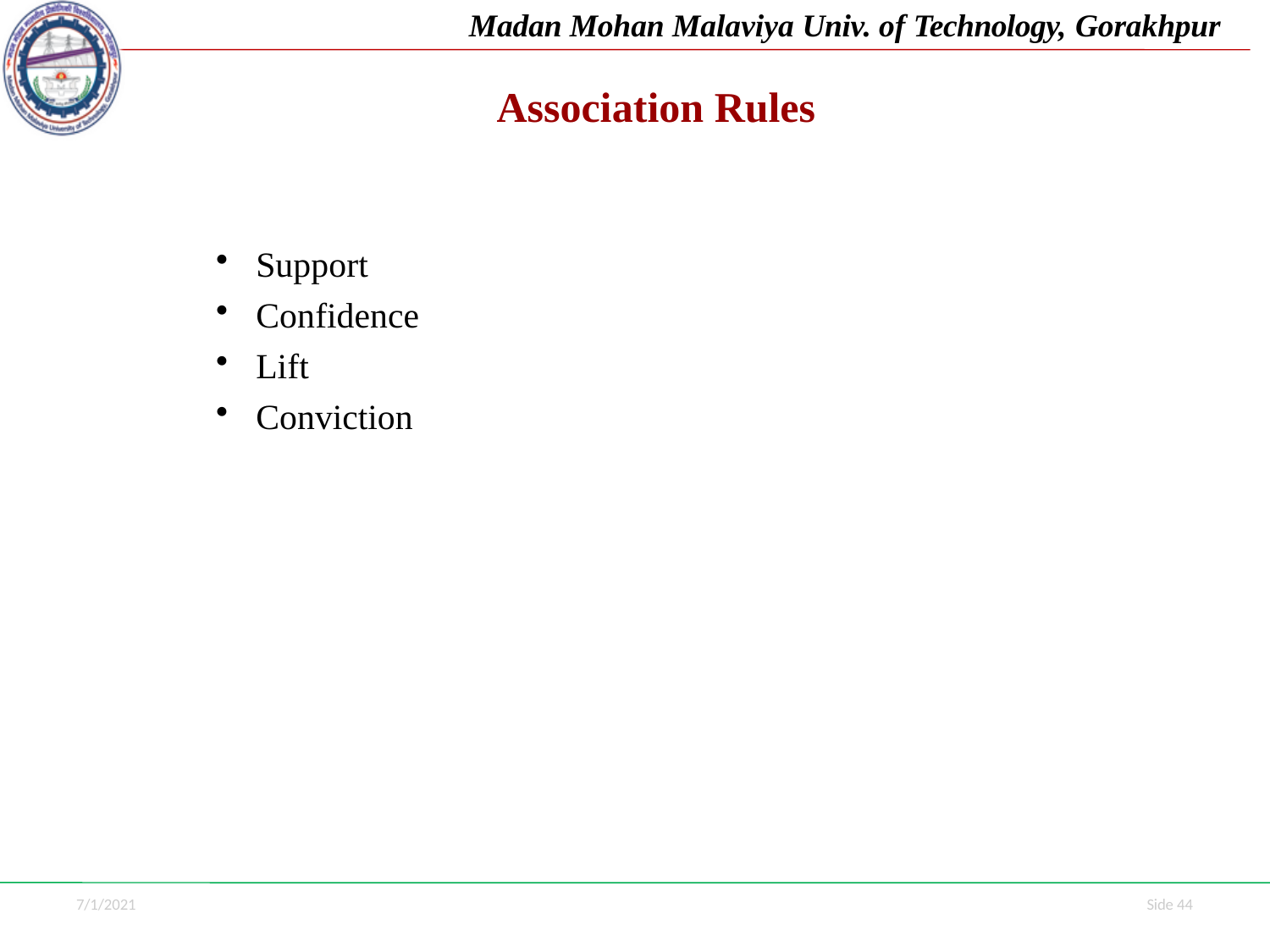

Madan Mohan Malaviya Univ. of Technology, Gorakhpur
# Association Rules
Support
Confidence
Lift
Conviction

7/1/2021
Side 44